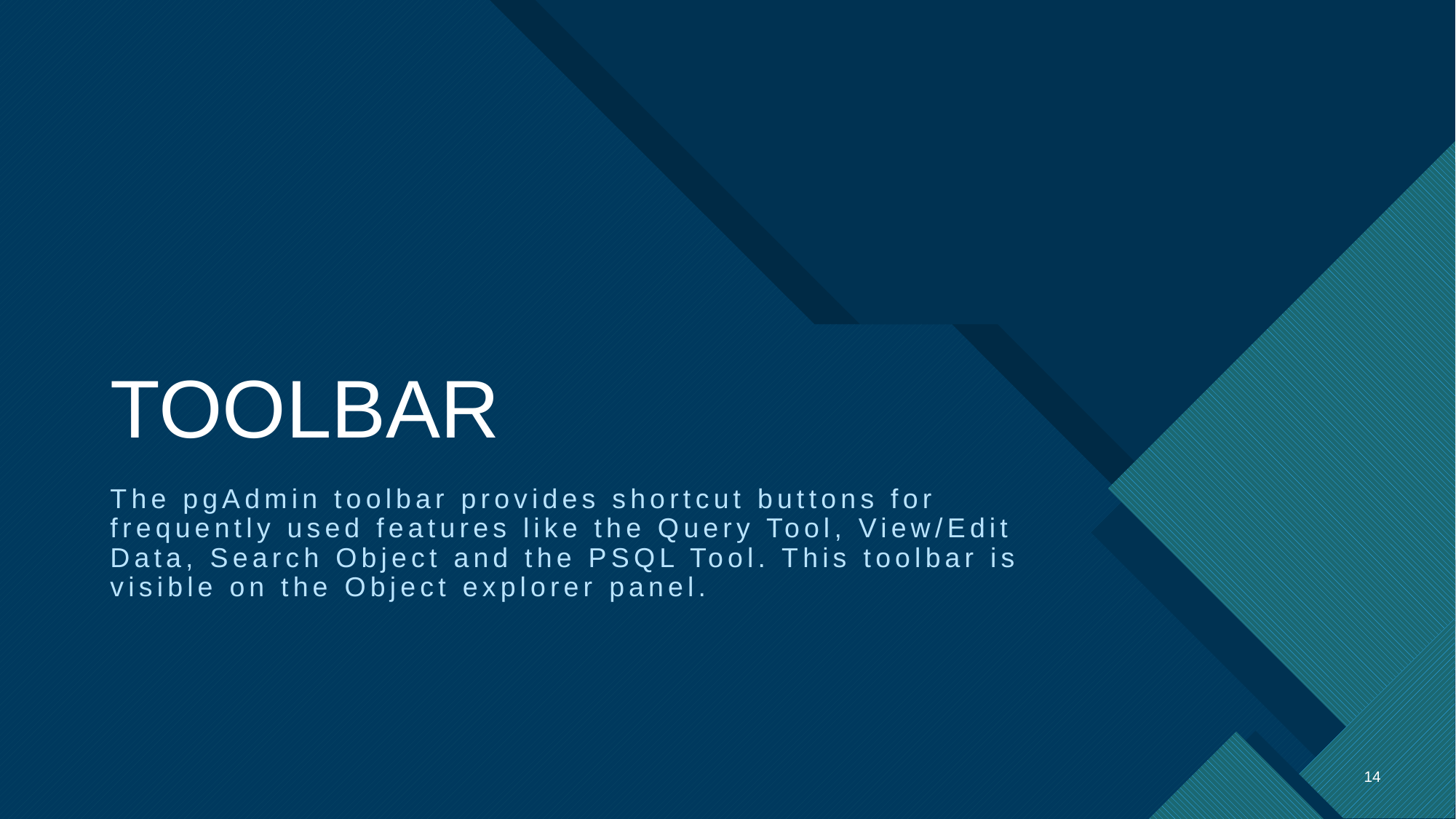

# TOOLBAR
The pgAdmin toolbar provides shortcut buttons for frequently used features like the Query Tool, View/Edit Data, Search Object and the PSQL Tool. This toolbar is visible on the Object explorer panel.
14